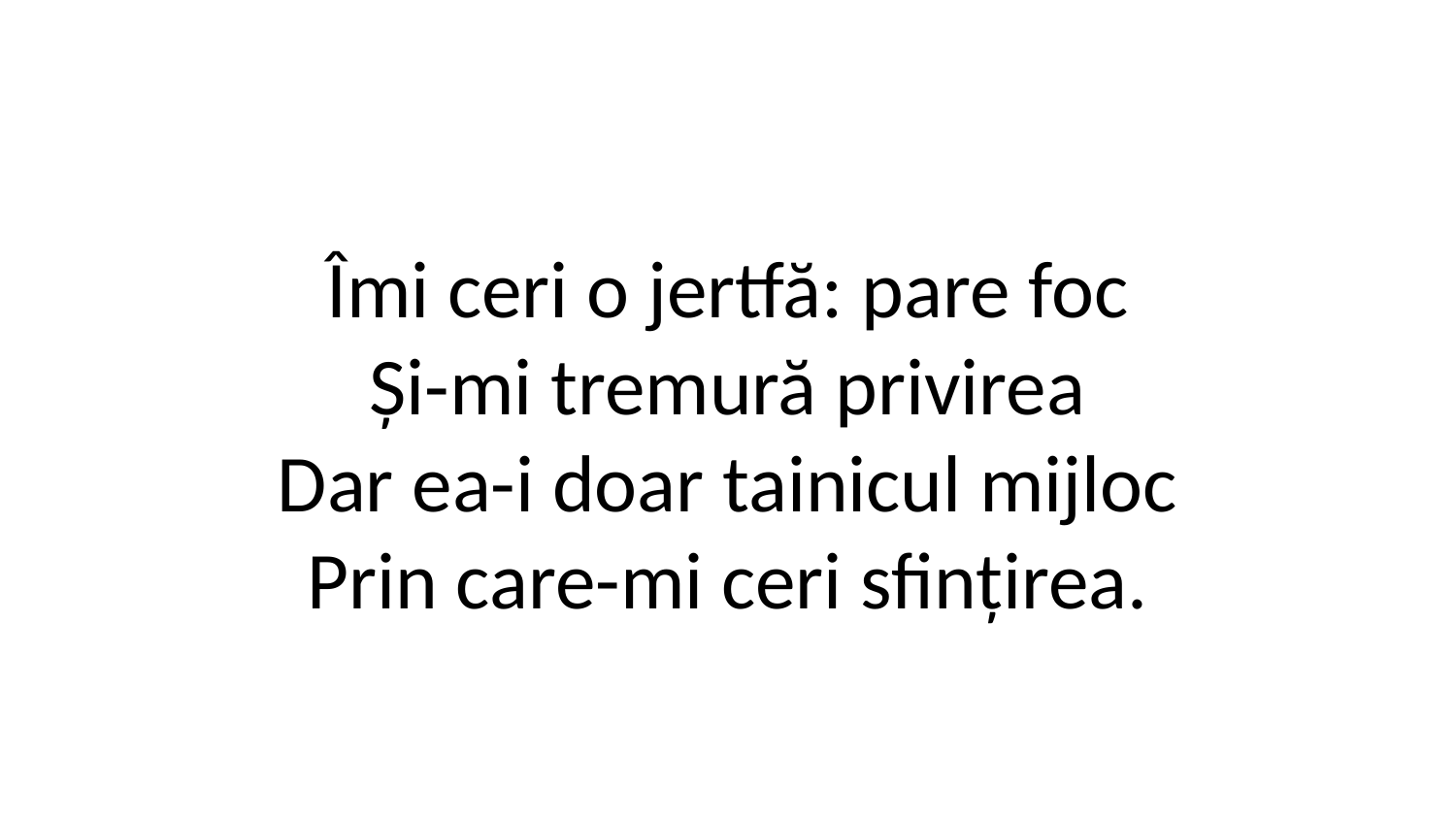

Îmi ceri o jertfă: pare foc
Și-mi tremură privirea
Dar ea-i doar tainicul mijloc
Prin care-mi ceri sfințirea.